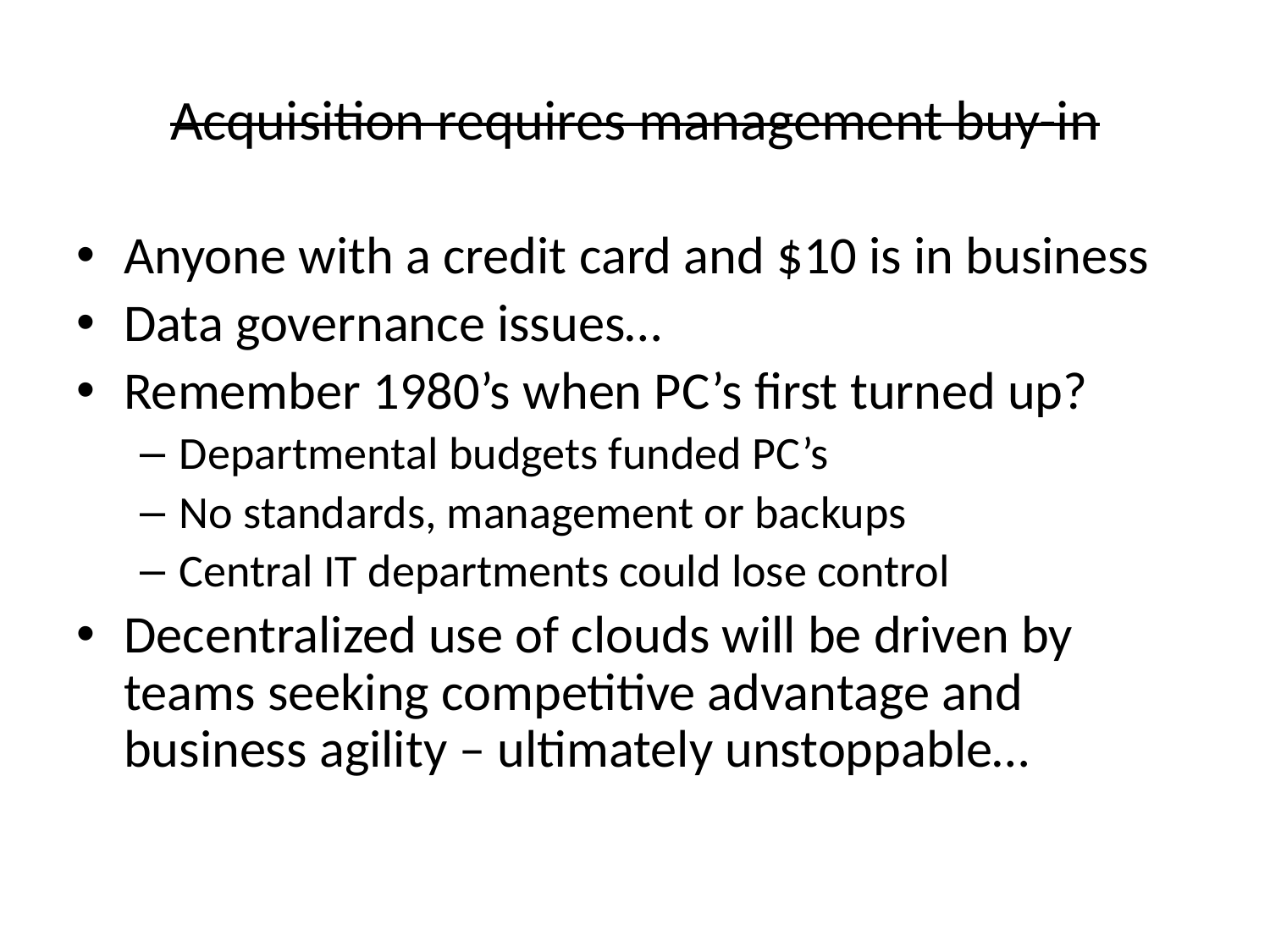

# Acquisition requires management buy-in
Anyone with a credit card and $10 is in business
Data governance issues…
Remember 1980’s when PC’s first turned up?
Departmental budgets funded PC’s
No standards, management or backups
Central IT departments could lose control
Decentralized use of clouds will be driven by teams seeking competitive advantage and business agility – ultimately unstoppable…